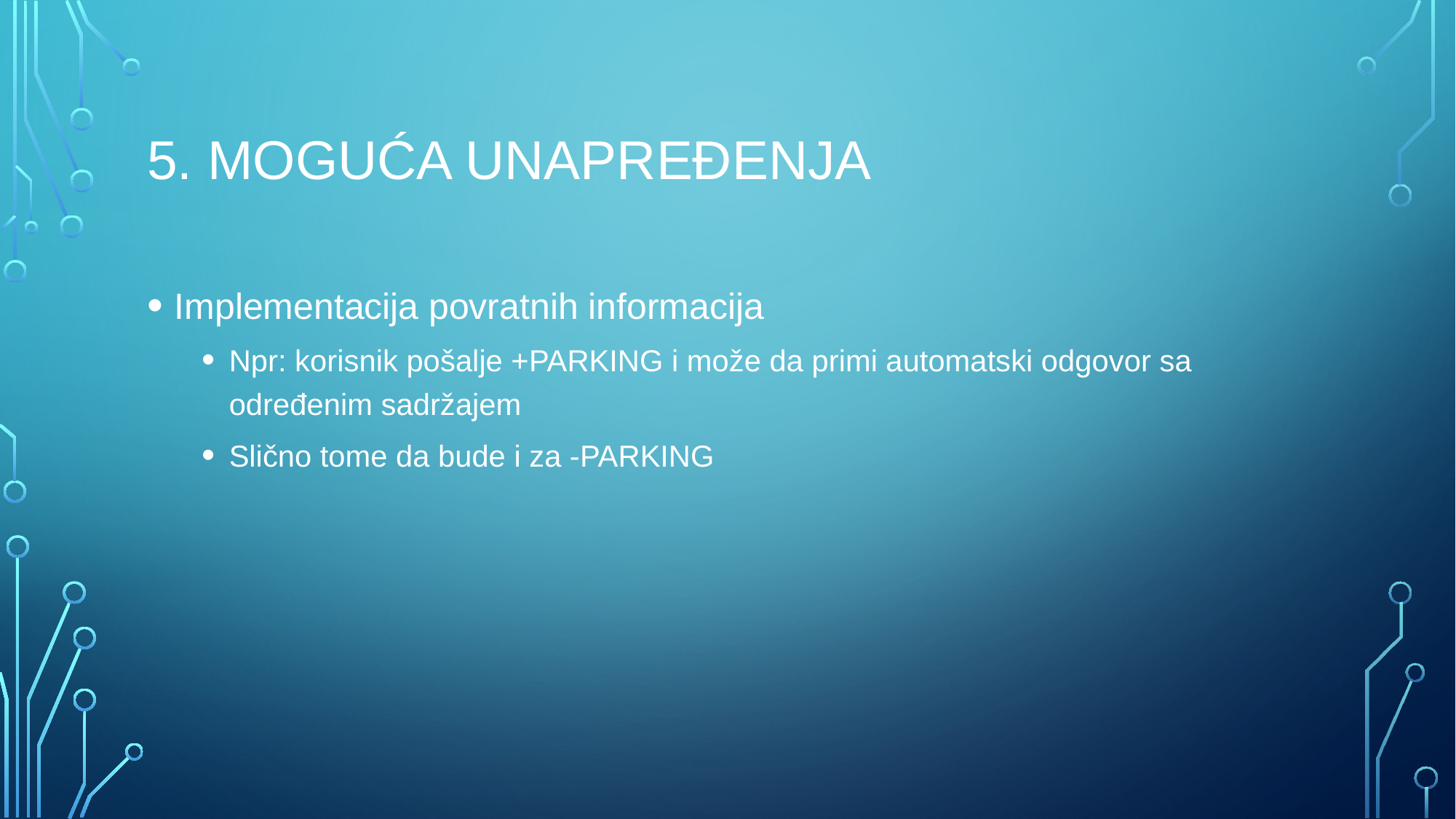

# 5. Moguća unapređenja
Implementacija povratnih informacija
Npr: korisnik pošalje +PARKING i može da primi automatski odgovor sa određenim sadržajem
Slično tome da bude i za -PARKING